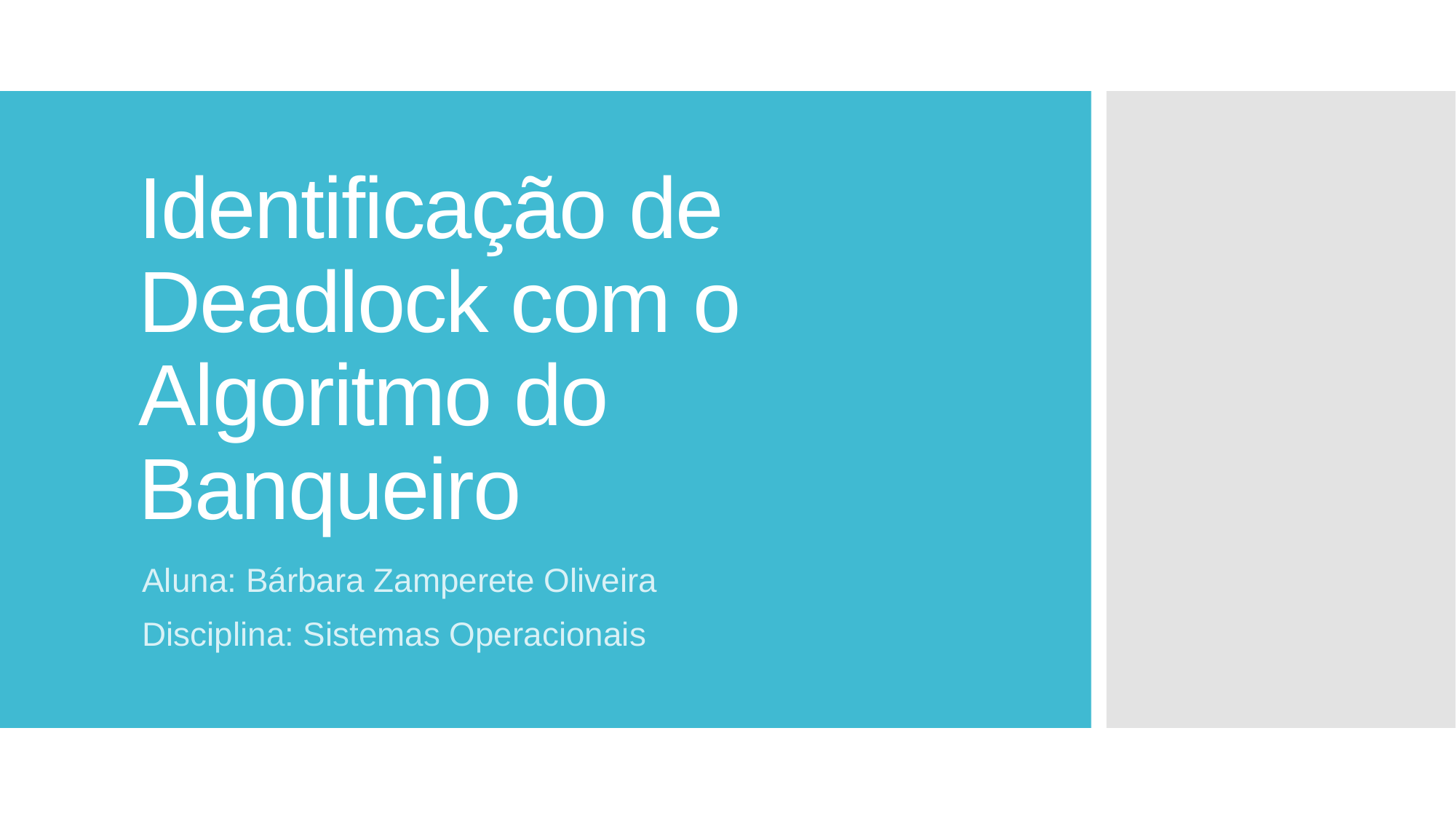

# Identificação de Deadlock com o Algoritmo do Banqueiro
Aluna: Bárbara Zamperete Oliveira
Disciplina: Sistemas Operacionais